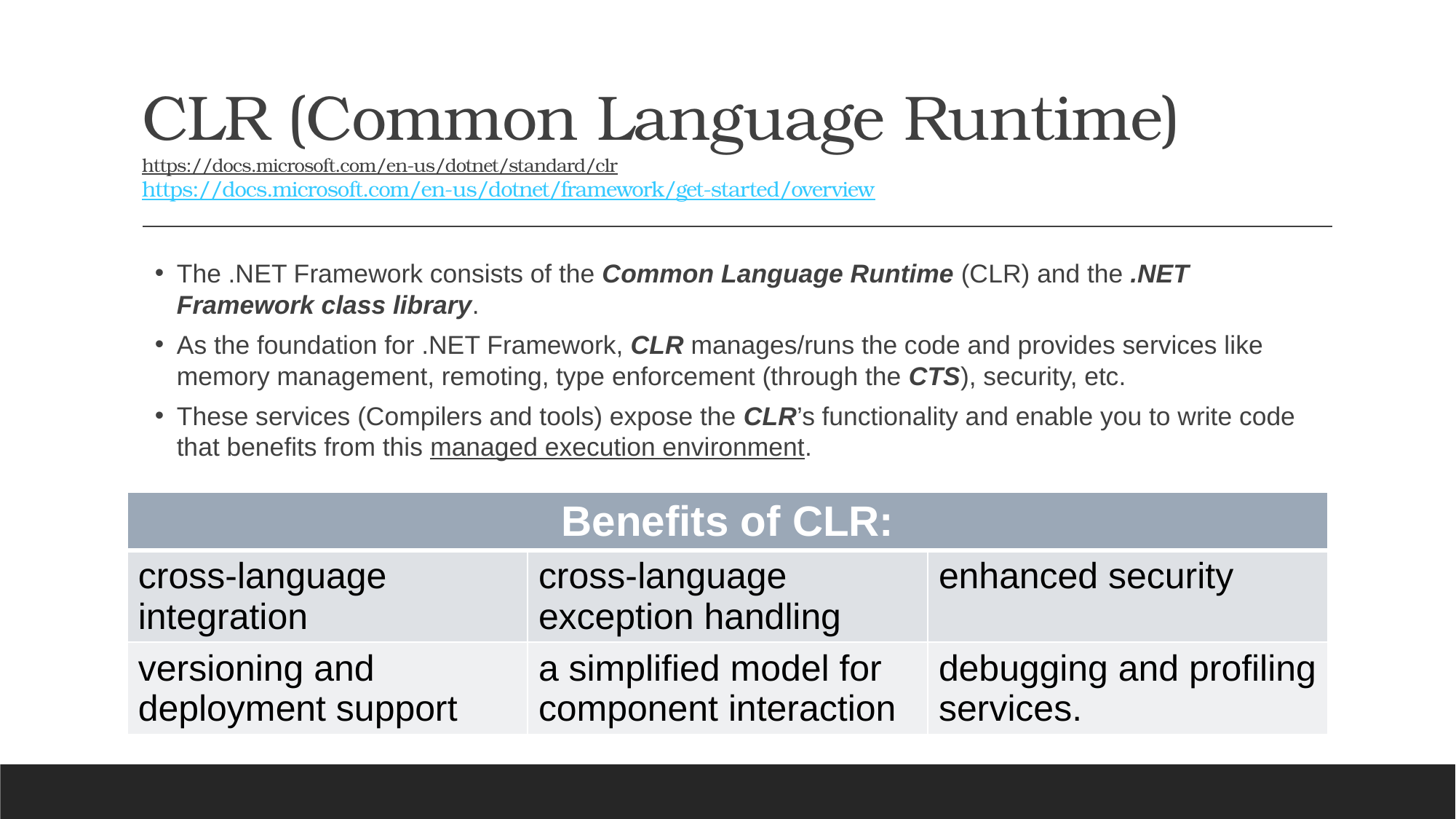

# CLR (Common Language Runtime) https://docs.microsoft.com/en-us/dotnet/standard/clr https://docs.microsoft.com/en-us/dotnet/framework/get-started/overview
The .NET Framework consists of the Common Language Runtime (CLR) and the .NET Framework class library.
As the foundation for .NET Framework, CLR manages/runs the code and provides services like memory management, remoting, type enforcement (through the CTS), security, etc.
These services (Compilers and tools) expose the CLR’s functionality and enable you to write code that benefits from this managed execution environment.
| Benefits of CLR: |  |  |
| --- | --- | --- |
| cross-language integration | cross-language exception handling | enhanced security |
| versioning and deployment support | a simplified model for component interaction | debugging and profiling services. |